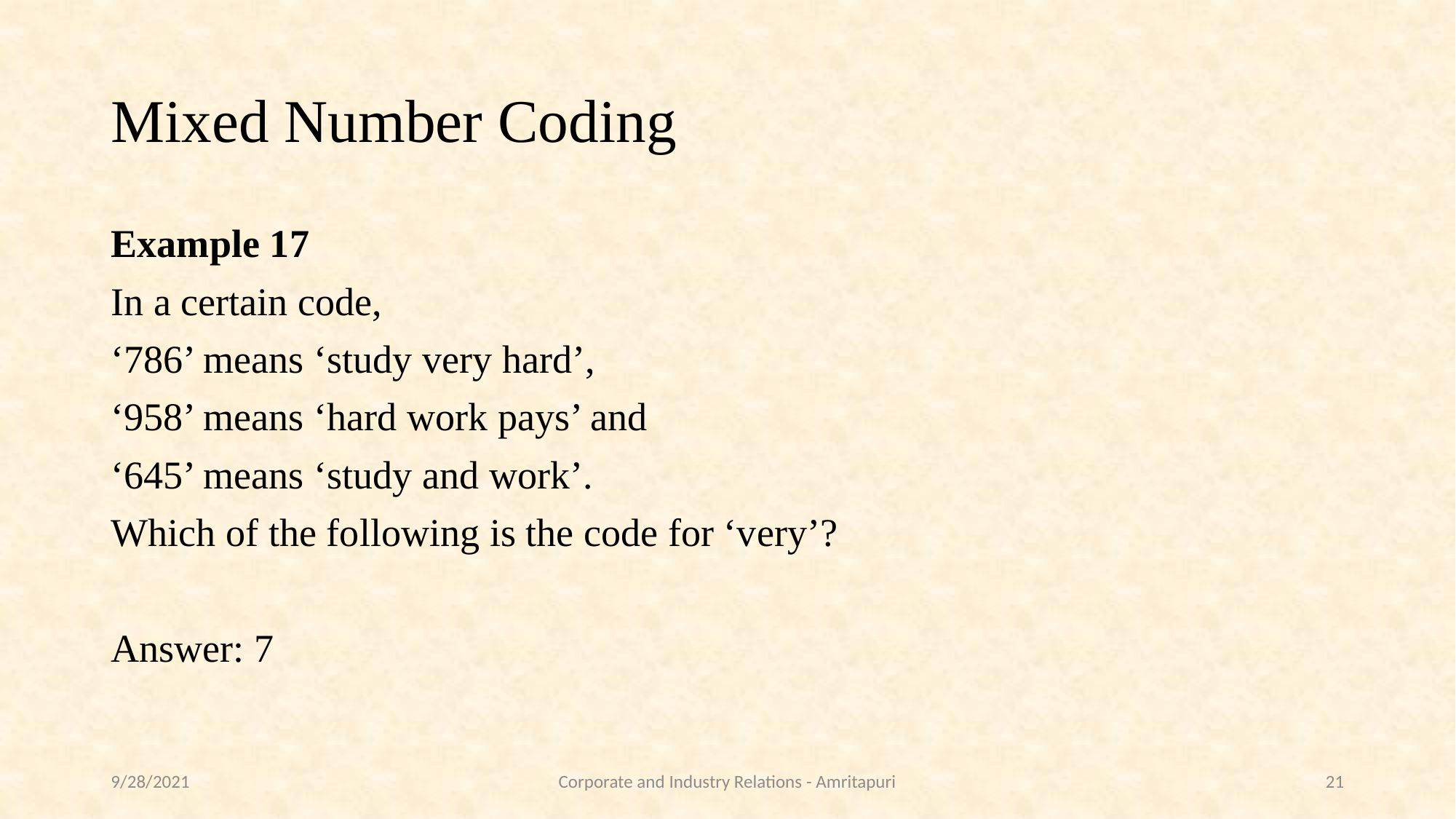

# Mixed Number Coding
Example 17
In a certain code,
‘786’ means ‘study very hard’,
‘958’ means ‘hard work pays’ and
‘645’ means ‘study and work’.
Which of the following is the code for ‘very’?

Answer: 7

9/28/2021
Corporate and Industry Relations - Amritapuri
21